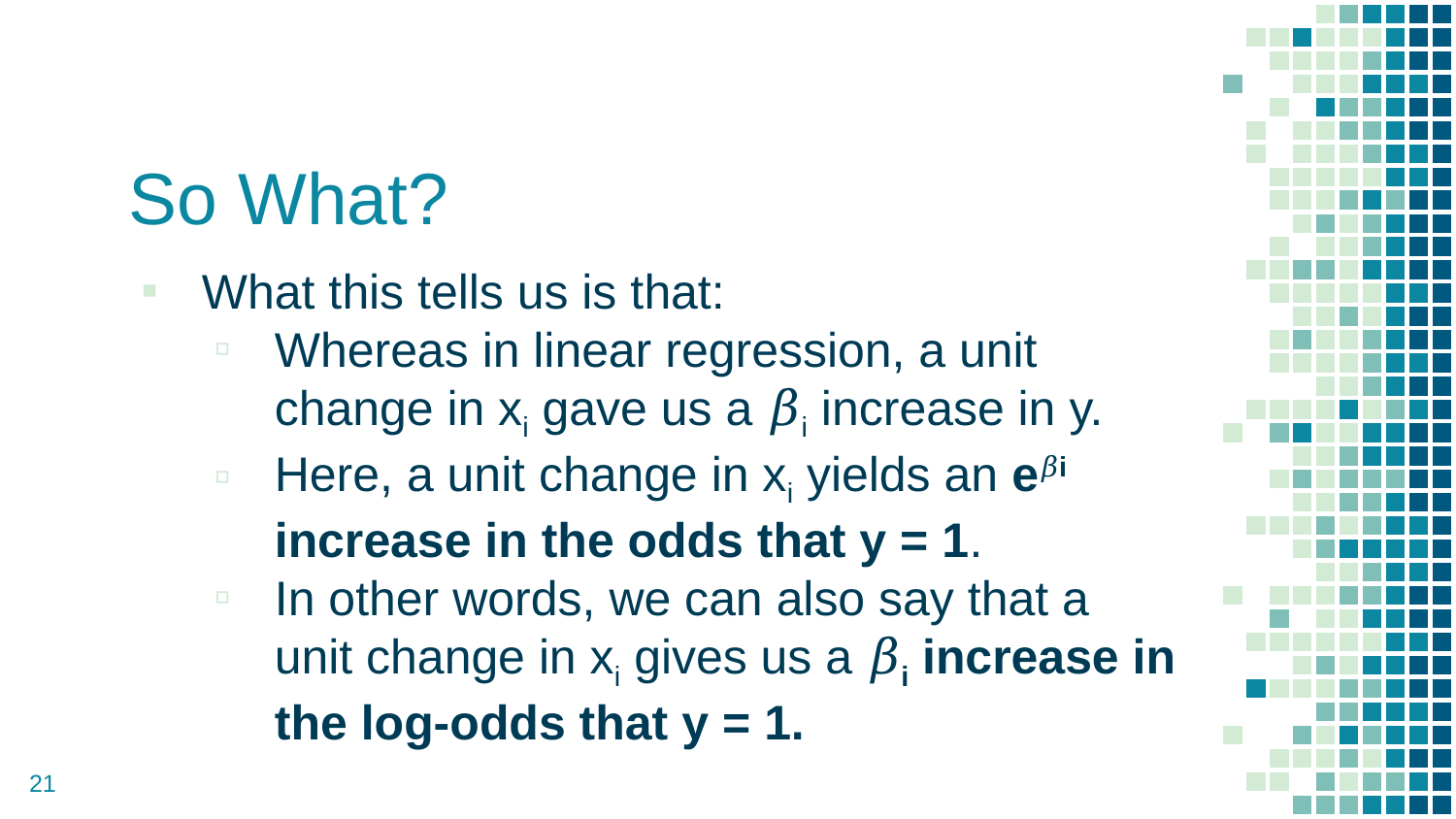

# So What?
What this tells us is that:
Whereas in linear regression, a unit change in xi gave us a 𝛽i increase in y.
Here, a unit change in xi yields an e𝛽i increase in the odds that y = 1.
In other words, we can also say that a unit change in xi gives us a 𝛽i increase in the log-odds that y = 1.
21